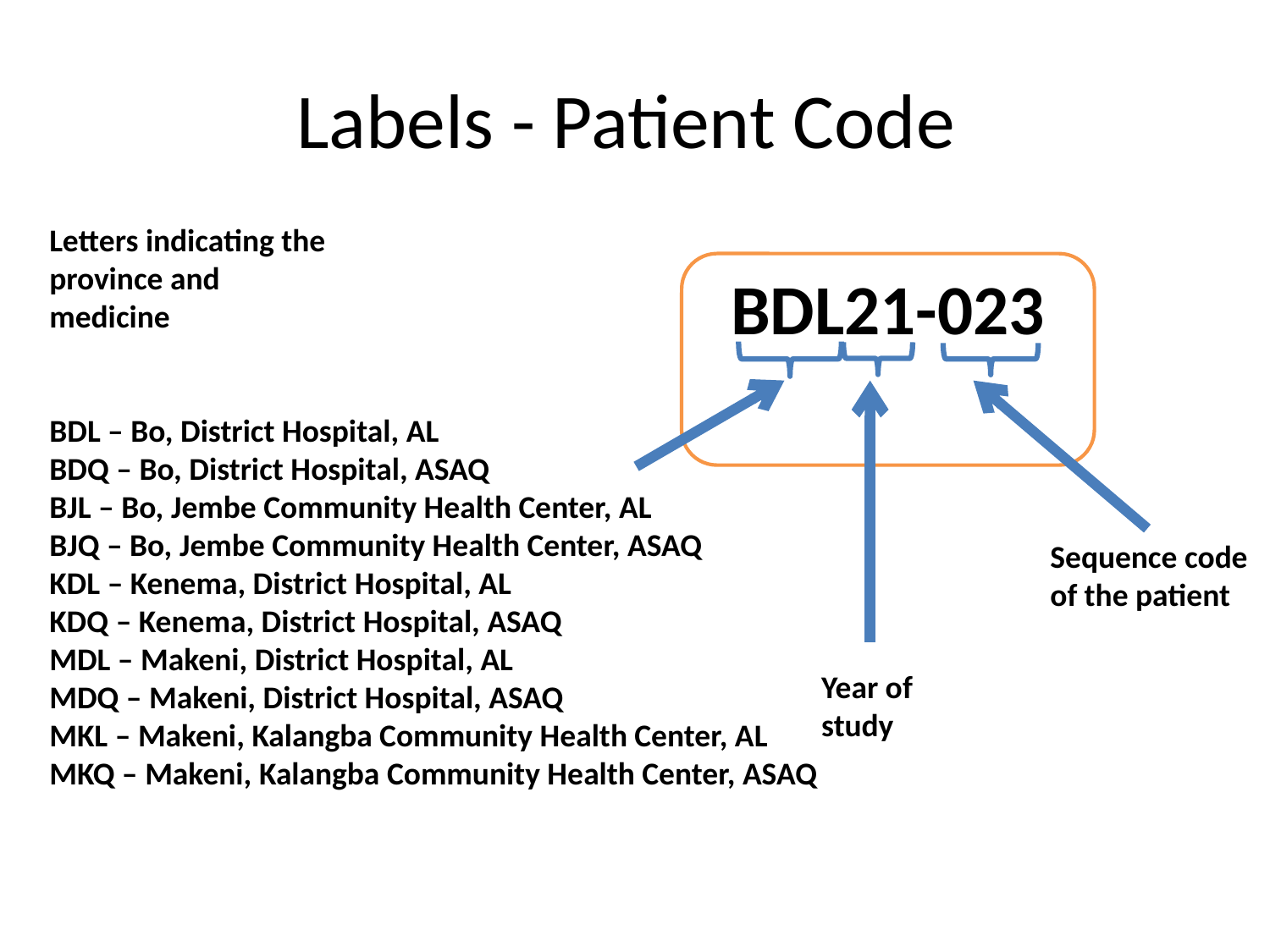

# Labels - Patient Code
Letters indicating the
province and
medicine

BDL – Bo, District Hospital, AL
BDQ – Bo, District Hospital, ASAQ
BJL – Bo, Jembe Community Health Center, AL
BJQ – Bo, Jembe Community Health Center, ASAQ
KDL – Kenema, District Hospital, AL
KDQ – Kenema, District Hospital, ASAQ
MDL – Makeni, District Hospital, AL
MDQ – Makeni, District Hospital, ASAQ
MKL – Makeni, Kalangba Community Health Center, AL
MKQ – Makeni, Kalangba Community Health Center, ASAQ

BDL21-023

Sequence code of the patient
Year of
study